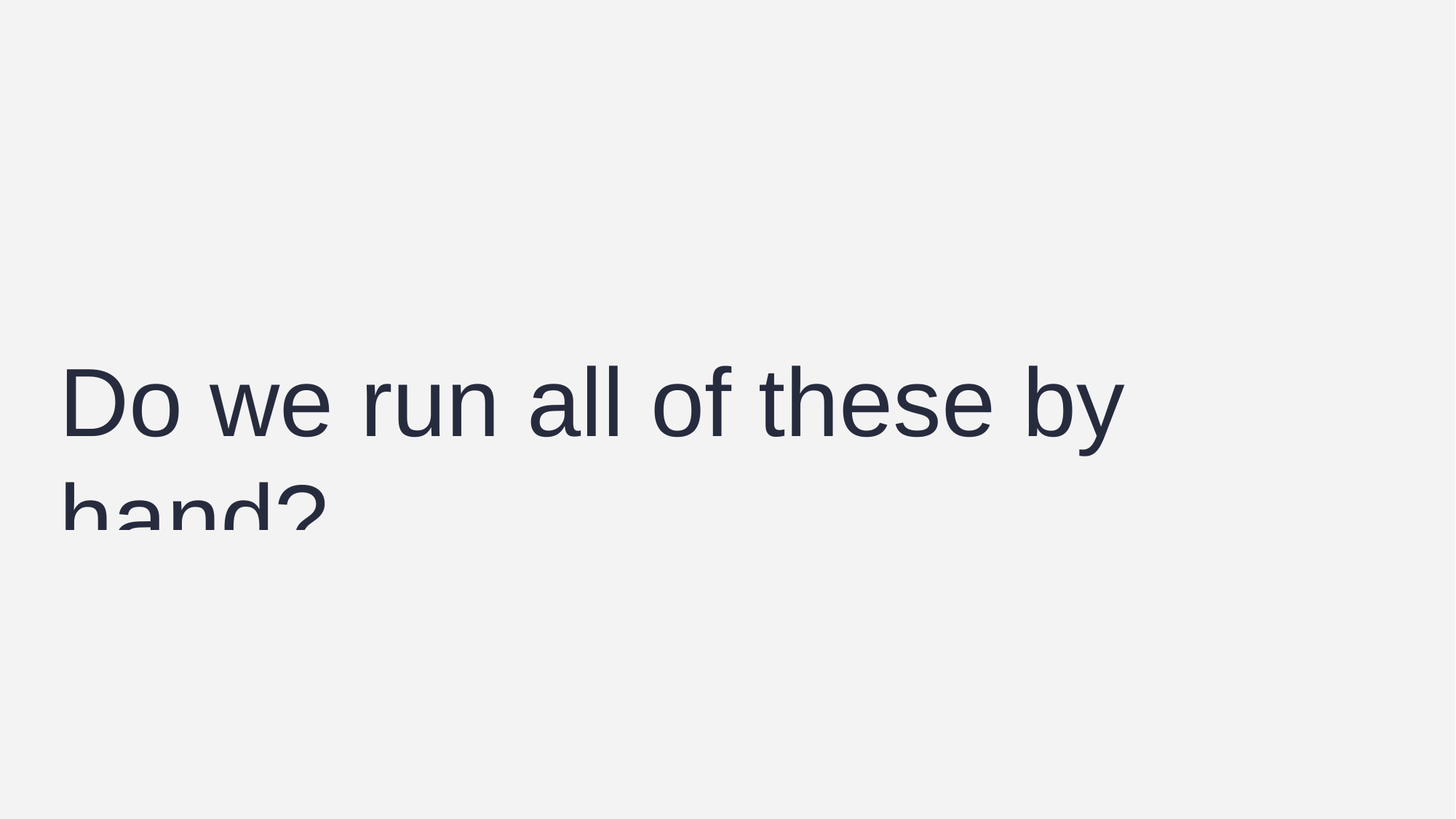

Do we run all of these by hand?